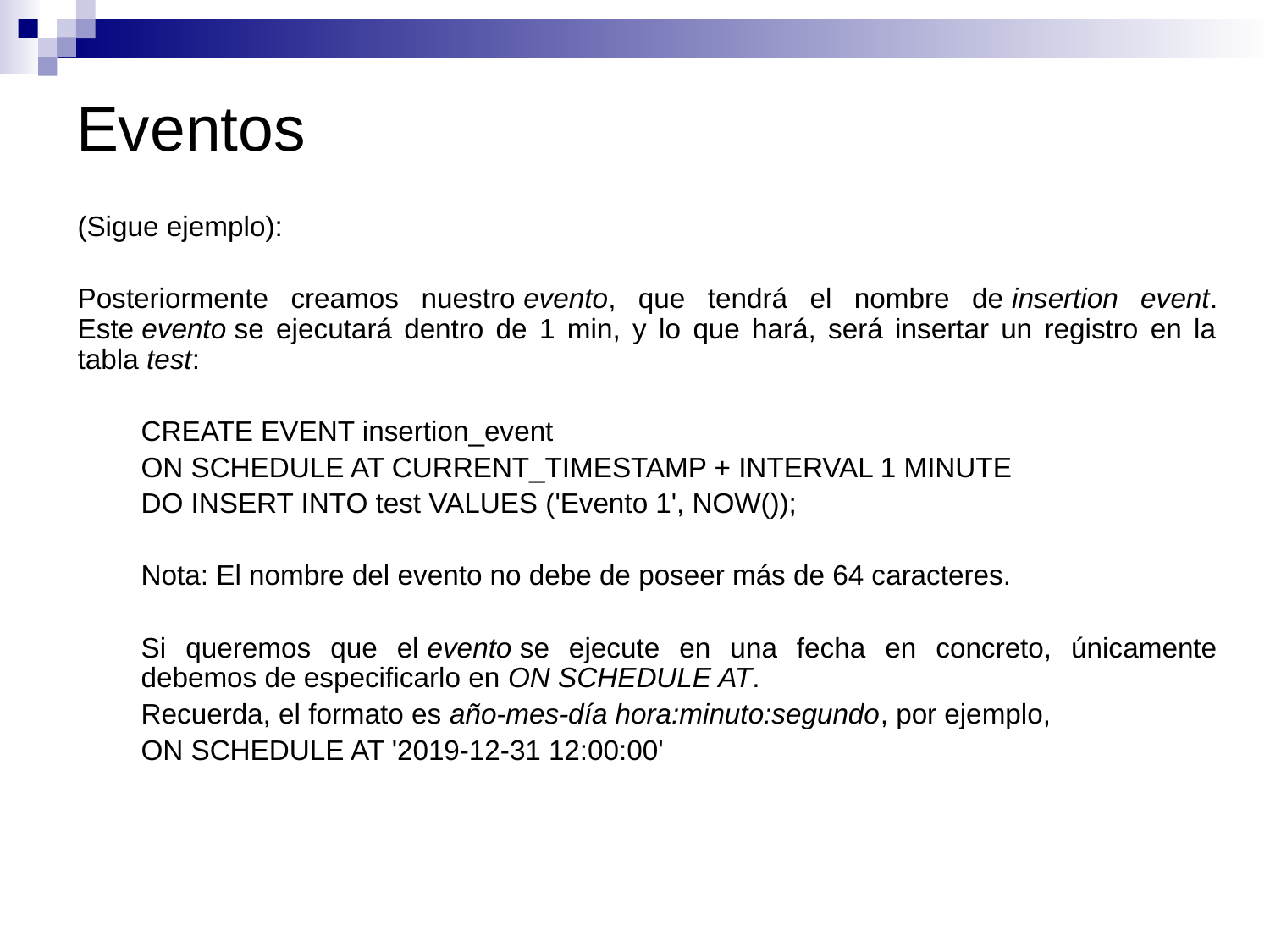

# Eventos
(Sigue ejemplo):

Posteriormente creamos nuestro evento, que tendrá el nombre de insertion event. Este evento se ejecutará dentro de 1 min, y lo que hará, será insertar un registro en la tabla test:

CREATE EVENT insertion_event
ON SCHEDULE AT CURRENT_TIMESTAMP + INTERVAL 1 MINUTE
DO INSERT INTO test VALUES ('Evento 1', NOW());

Nota: El nombre del evento no debe de poseer más de 64 caracteres.

Si queremos que el evento se ejecute en una fecha en concreto, únicamente debemos de especificarlo en ON SCHEDULE AT.
Recuerda, el formato es año-mes-día hora:minuto:segundo, por ejemplo,
ON SCHEDULE AT '2019-12-31 12:00:00'